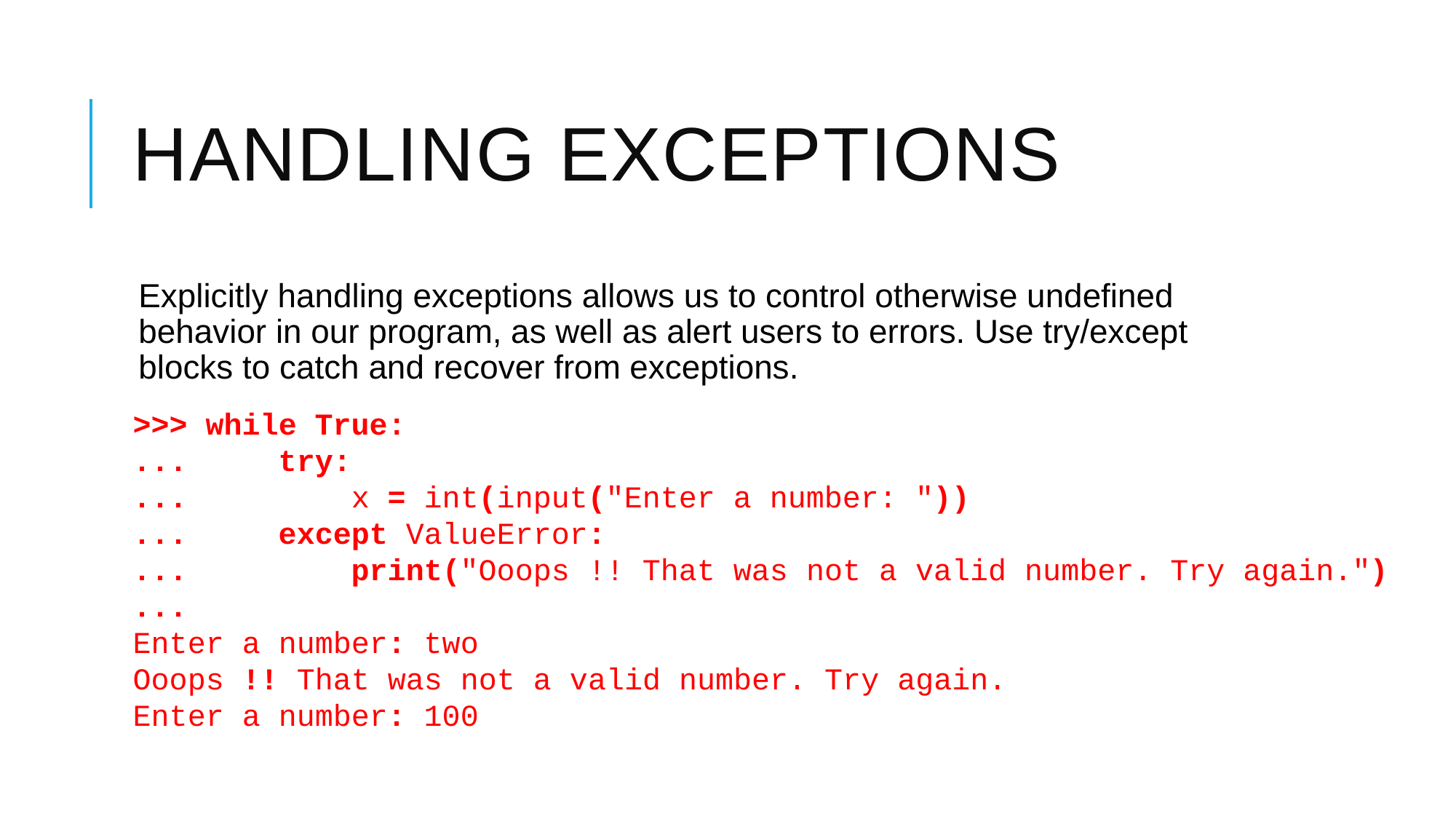

# Handling exceptions
Explicitly handling exceptions allows us to control otherwise undefined behavior in our program, as well as alert users to errors. Use try/except blocks to catch and recover from exceptions.

>>> while True:
...     try:
...         x = int(input("Enter a number: "))
...     except ValueError:
...         print("Ooops !! That was not a valid number. Try again.") ...
Enter a number: two
Ooops !! That was not a valid number. Try again.
Enter a number: 100